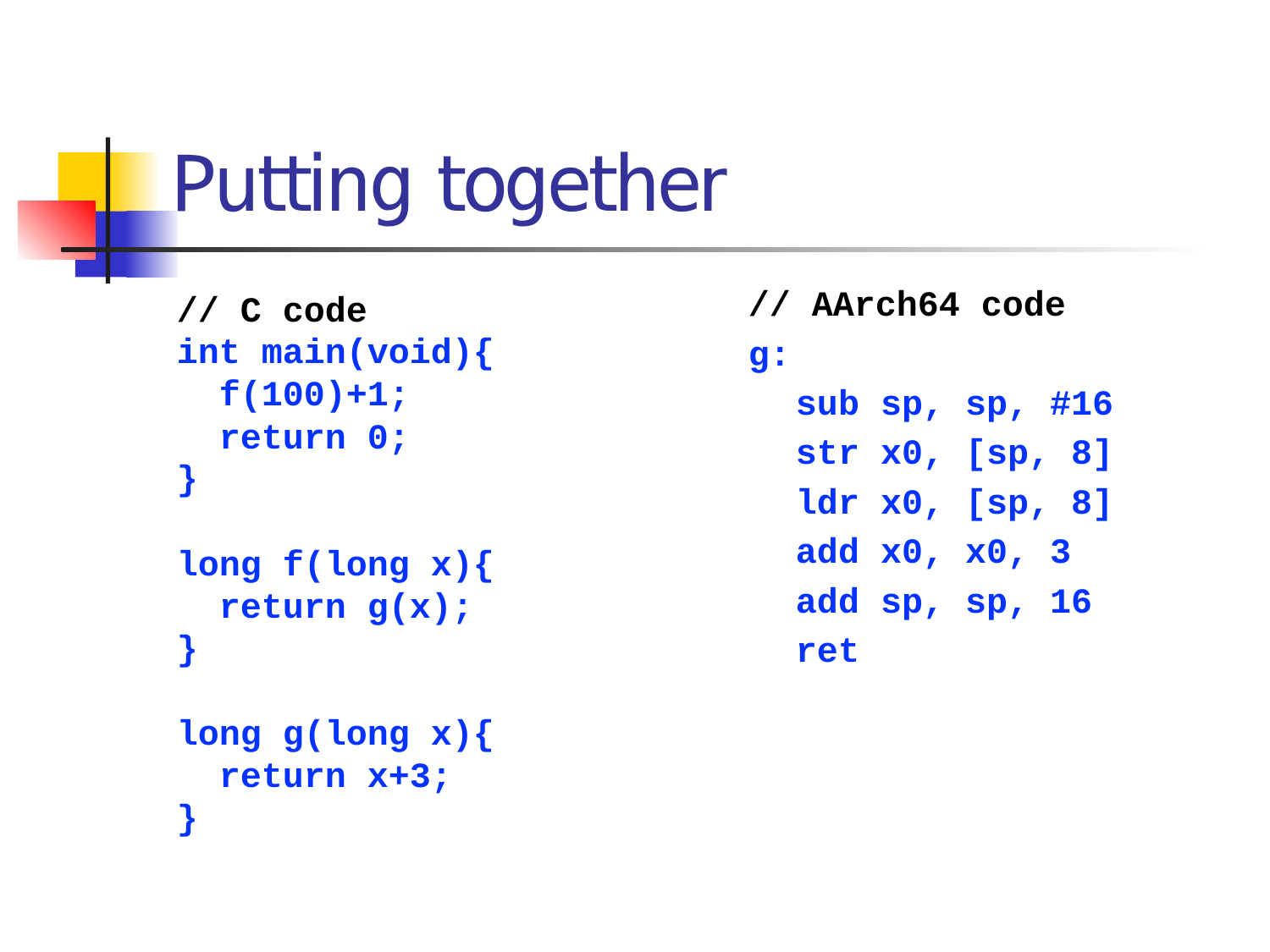

# Putting together
// AArch64 code
g:
	sub sp, sp, #16
	str x0, [sp, 8]
	ldr x0, [sp, 8]
	add x0, x0, 3
	add sp, sp, 16
	ret

// C code
int main(void){
  f(100)+1;
  return 0;
}

long f(long x){
  return g(x);
}

long g(long x){
  return x+3;
}